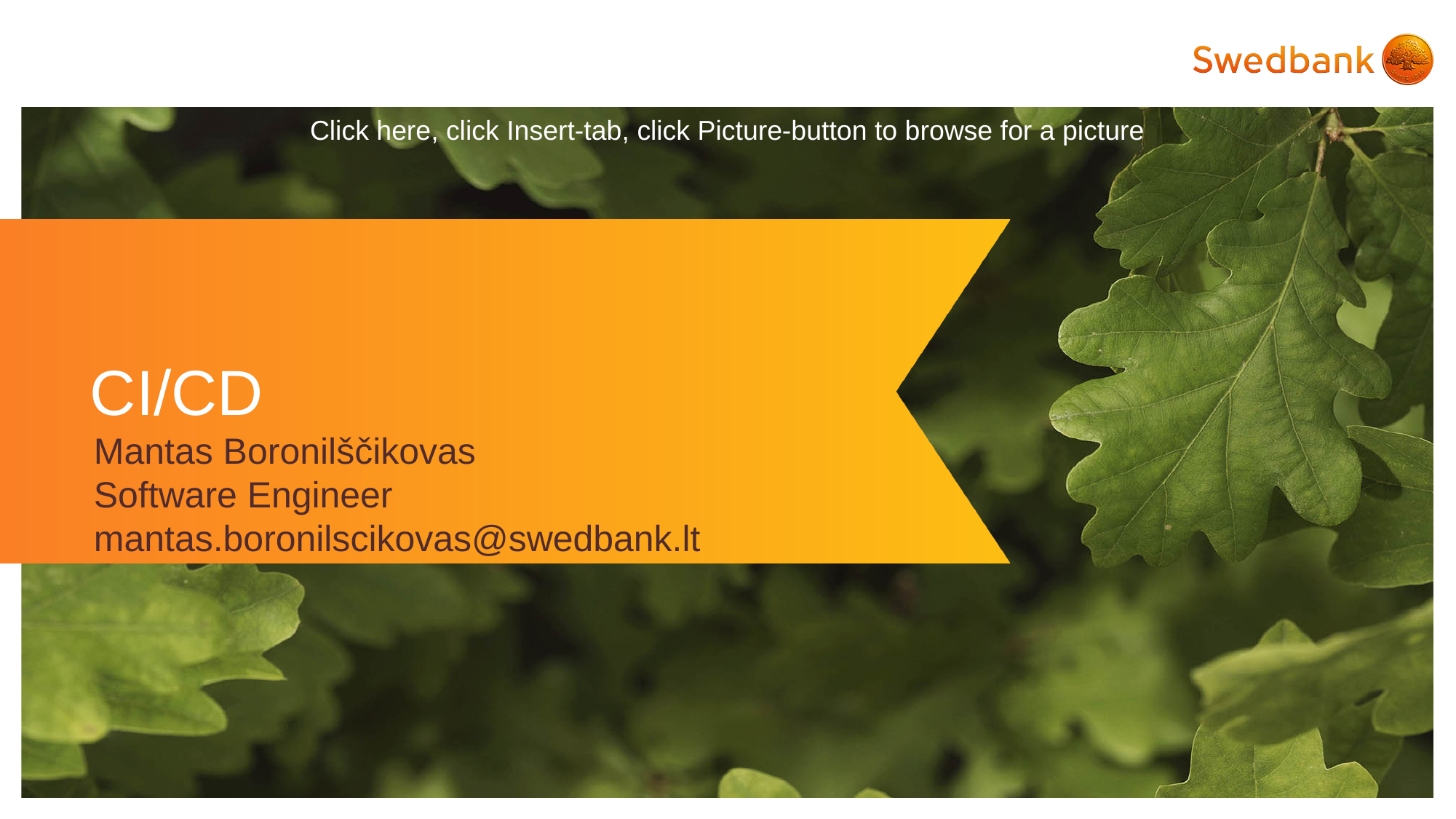

# CI/CD
Mantas Boronilščikovas
Software Engineer
mantas.boronilscikovas@swedbank.lt

1